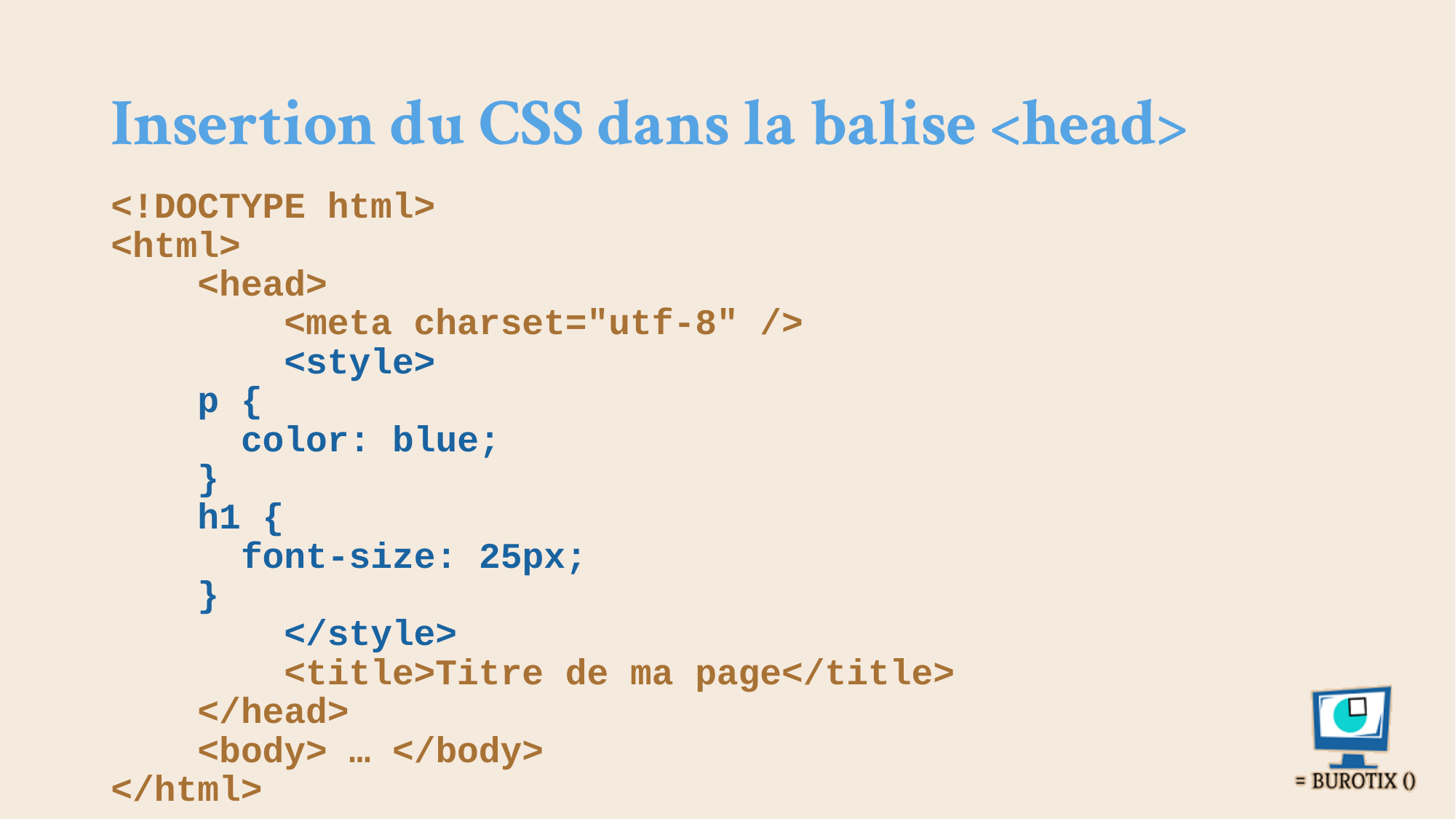

# Insertion du CSS dans la balise <head>
<!DOCTYPE html>
<html>
    <head>
        <meta charset="utf-8" />
        <style>
    p {
      color: blue;
    }
    h1 {
      font-size: 25px;
    }
        </style>
        <title>Titre de ma page</title>
    </head>
    <body> … </body>
</html>